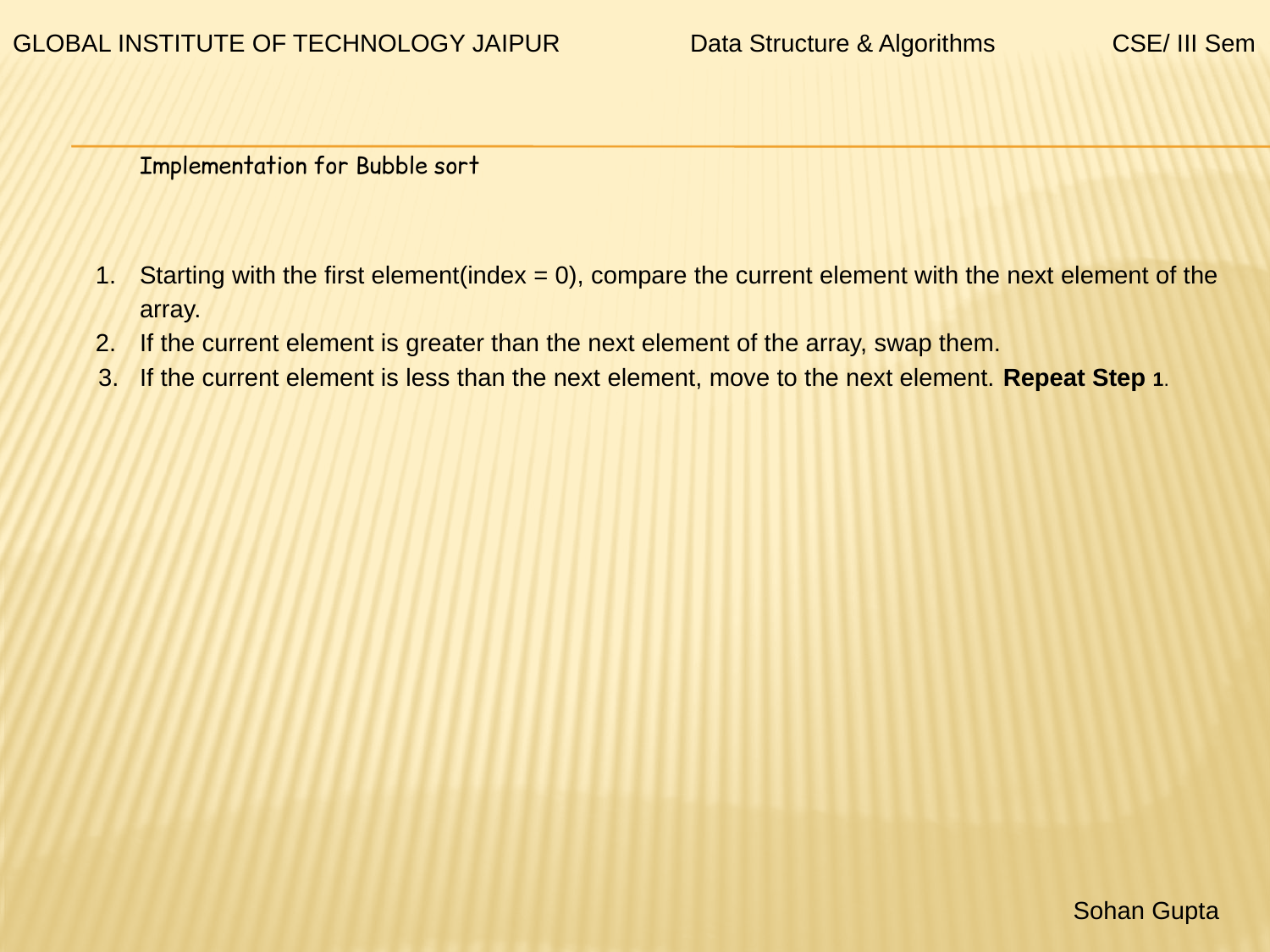

Data Structure & Algorithms
GLOBAL INSTITUTE OF TECHNOLOGY JAIPUR
CSE/ III Sem
Implementation for Bubble sort

Starting with the first element(index = 0), compare the current element with the next element of the array.
If the current element is greater than the next element of the array, swap them.
If the current element is less than the next element, move to the next element. Repeat Step 1.

Sohan Gupta